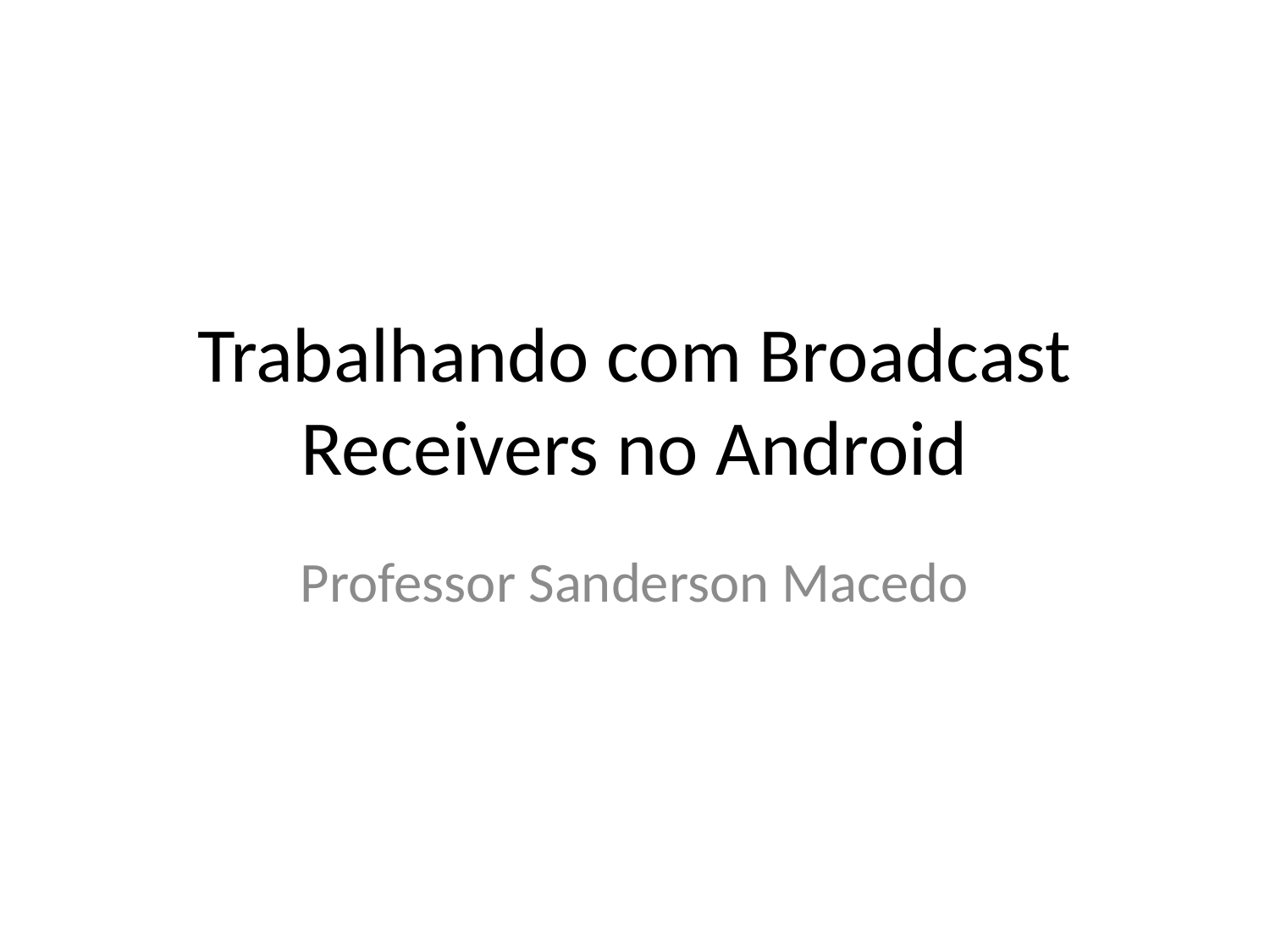

# Trabalhando com Broadcast Receivers no Android
Professor Sanderson Macedo